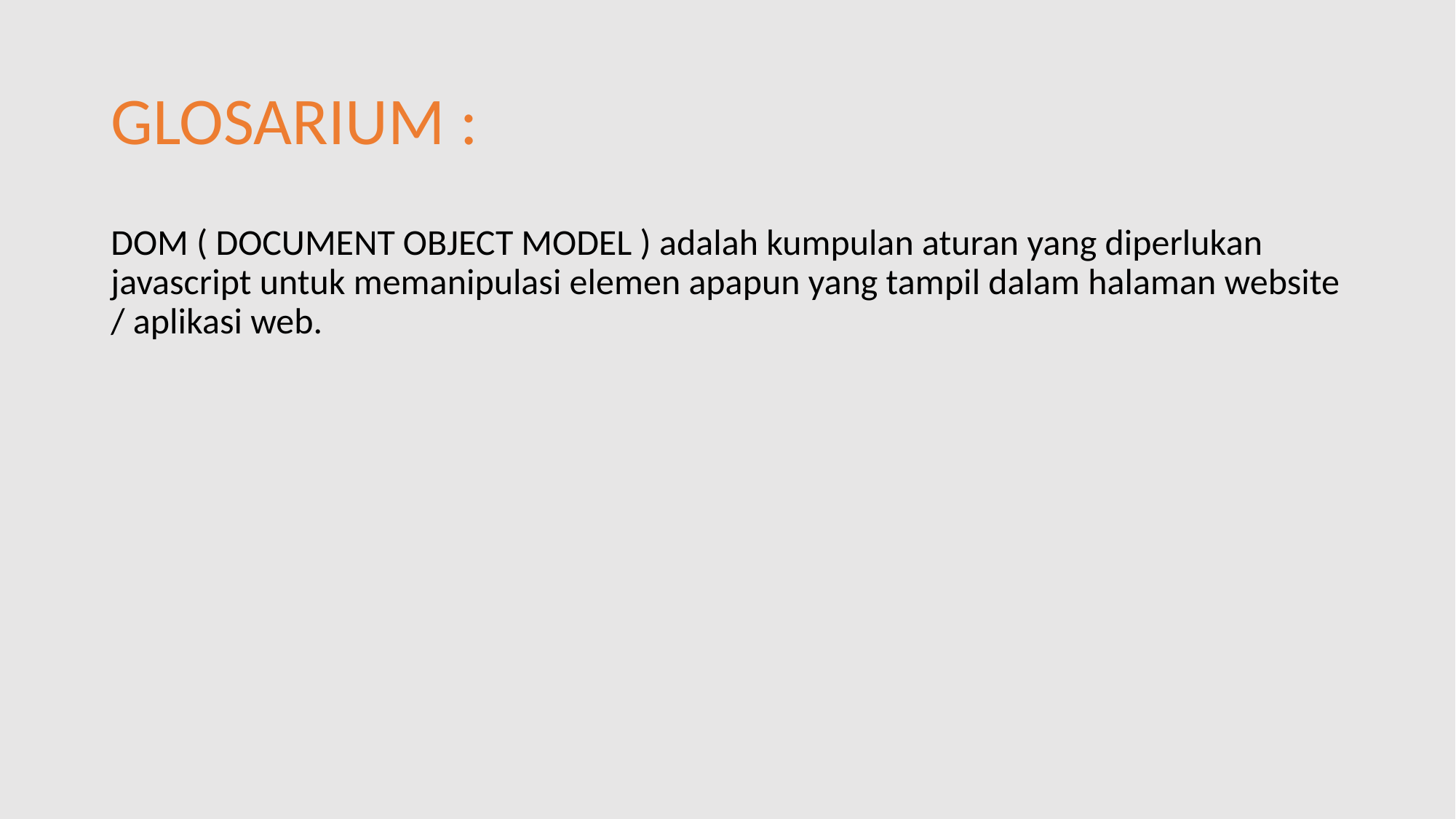

# GLOSARIUM :
DOM ( DOCUMENT OBJECT MODEL ) adalah kumpulan aturan yang diperlukan javascript untuk memanipulasi elemen apapun yang tampil dalam halaman website / aplikasi web.